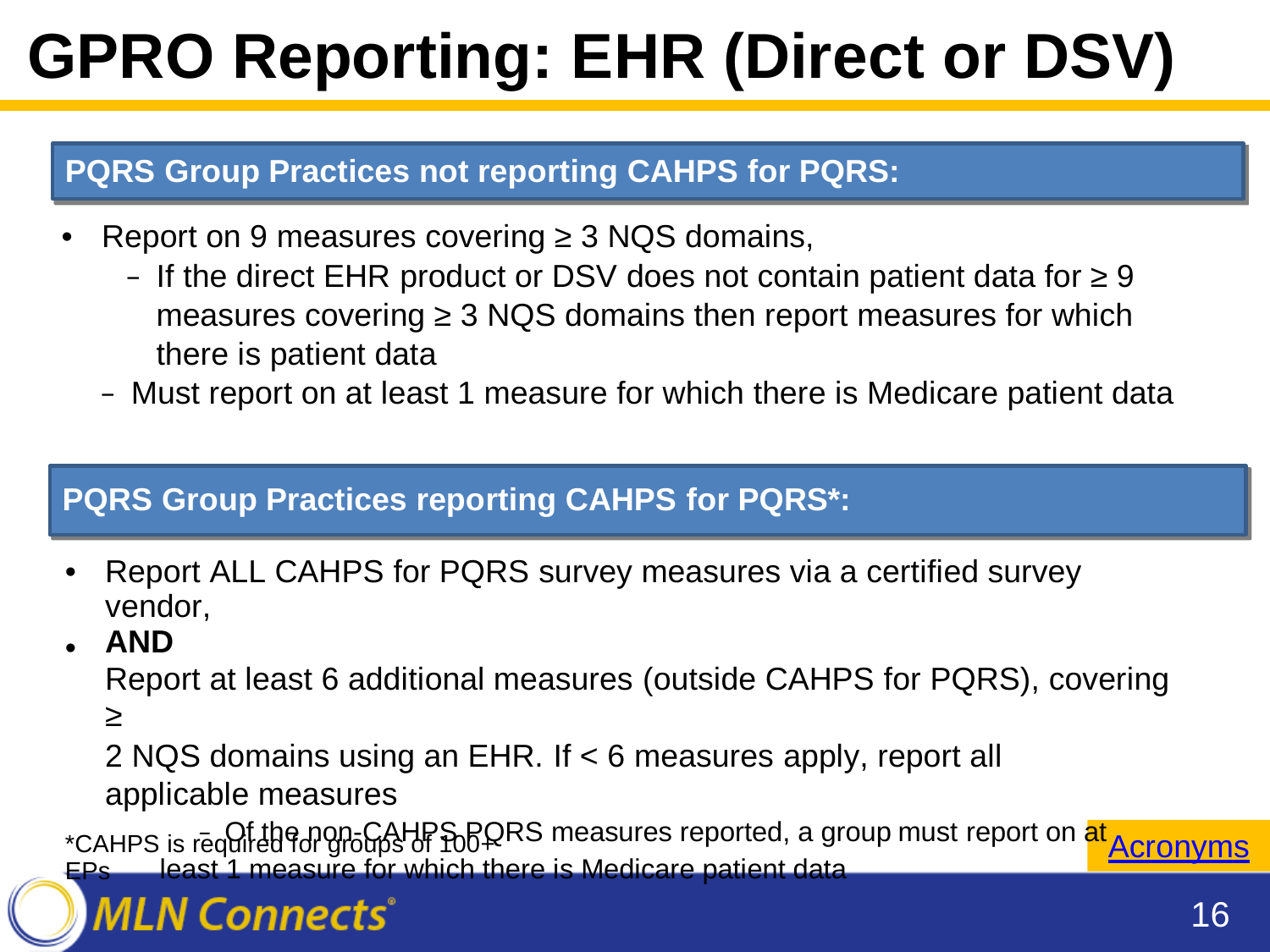

GPRO Reporting: EHR (Direct or DSV)

PQRS Group Practices not reporting CAHPS for PQRS:

•
Report on 9 measures covering ≥ 3 NQS domains,
‒  If the direct EHR product or DSV does not contain patient data for ≥ 9 measures covering ≥ 3 NQS domains then report measures for which there is patient data
‒  Must report on at least 1 measure for which there is Medicare patient data

PQRS Group Practices reporting CAHPS for PQRS*:

•
Report ALL CAHPS for PQRS survey measures via a certified survey vendor,
AND
Report at least 6 additional measures (outside CAHPS for PQRS), covering ≥
2 NQS domains using an EHR. If < 6 measures apply, report all applicable measures
‒  Of the non-CAHPS PQRS measures reported, a group must report on at
least 1 measure for which there is Medicare patient data
•

Acronyms
*CAHPS is required for groups of 100+ EPs
16